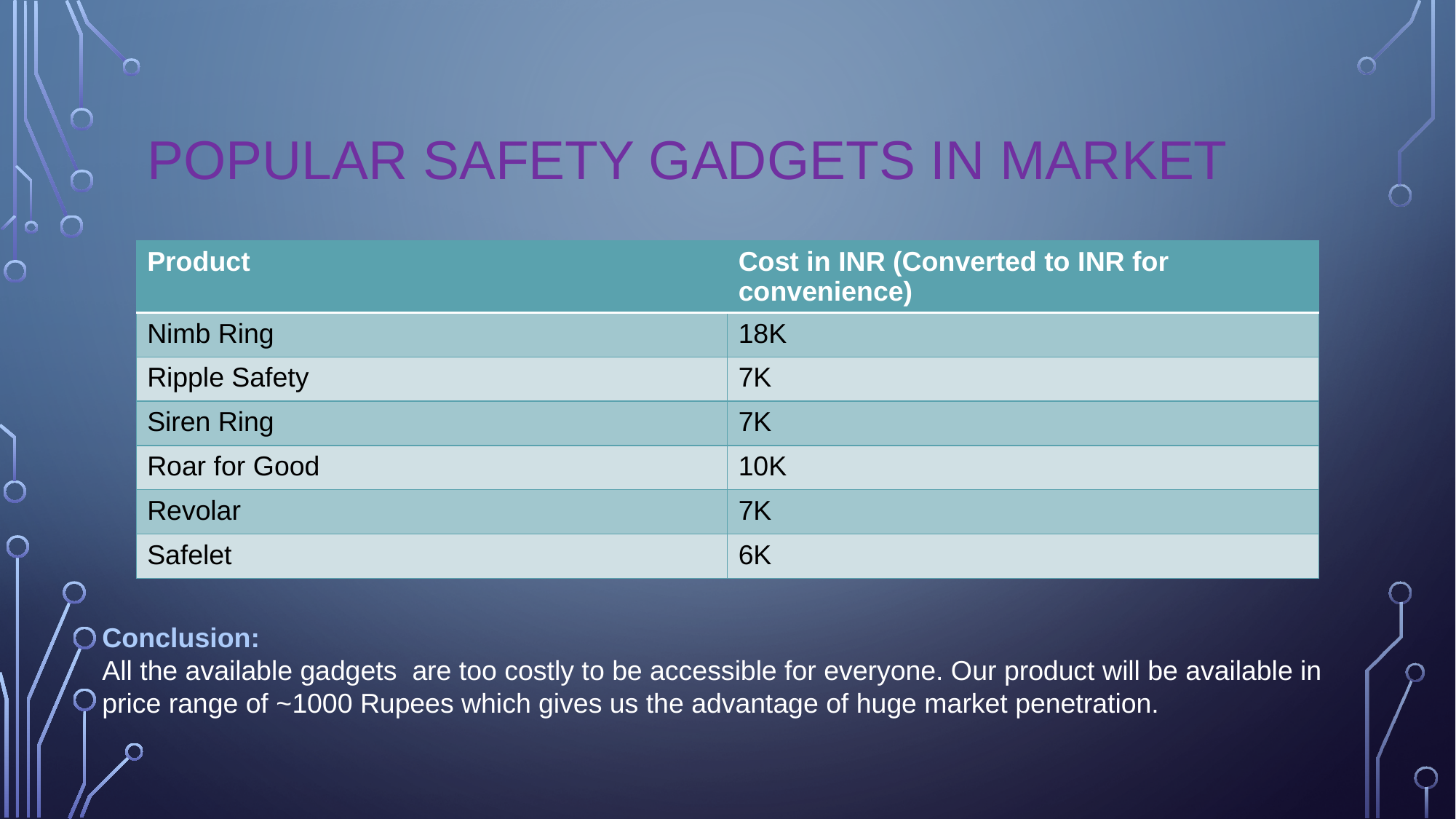

# Popular Safety Gadgets In Market
| Product | Cost in INR (Converted to INR for convenience) |
| --- | --- |
| Nimb Ring | 18K |
| Ripple Safety | 7K |
| Siren Ring | 7K |
| Roar for Good | 10K |
| Revolar | 7K |
| Safelet | 6K |
Conclusion:
All the available gadgets  are too costly to be accessible for everyone. Our product will be available in
price range of ~1000 Rupees which gives us the advantage of huge market penetration.